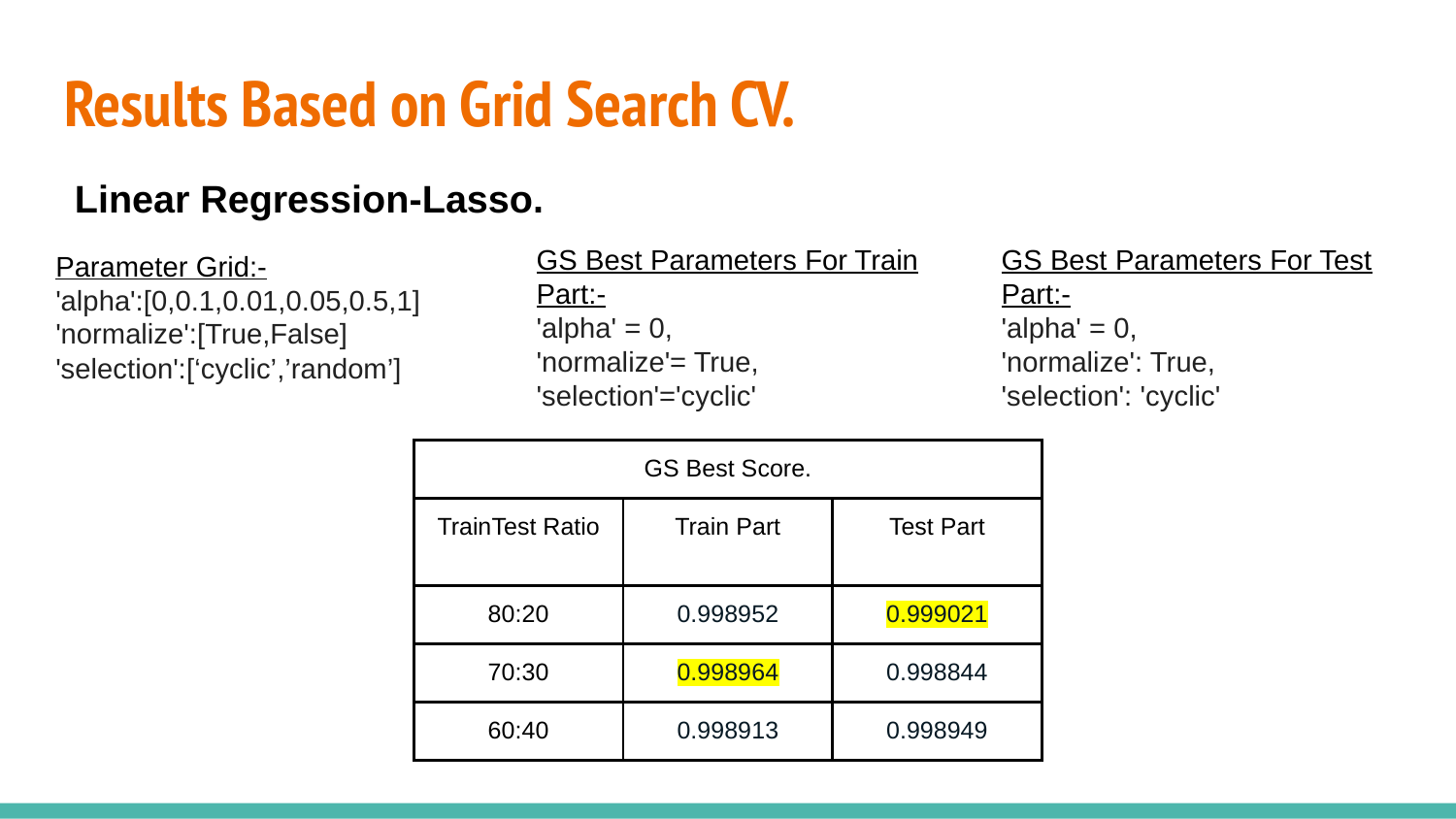

# Results Based on Grid Search CV.

Linear Regression-Lasso.
GS Best Parameters For Train Part:-
'alpha' = 0,
'normalize'= True,
'selection'='cyclic'
GS Best Parameters For Test Part:-
'alpha' = 0,
'normalize': True,
'selection': 'cyclic'
Parameter Grid:-
'alpha':[0,0.1,0.01,0.05,0.5,1]
'normalize':[True,False]
'selection':[‘cyclic’,’random’]
| GS Best Score. |  |  |
| --- | --- | --- |
| TrainTest Ratio | Train Part | Test Part |
| 80:20 | 0.998952 | 0.999021 |
| 70:30 | 0.998964 | 0.998844 |
| 60:40 | 0.998913 | 0.998949 |